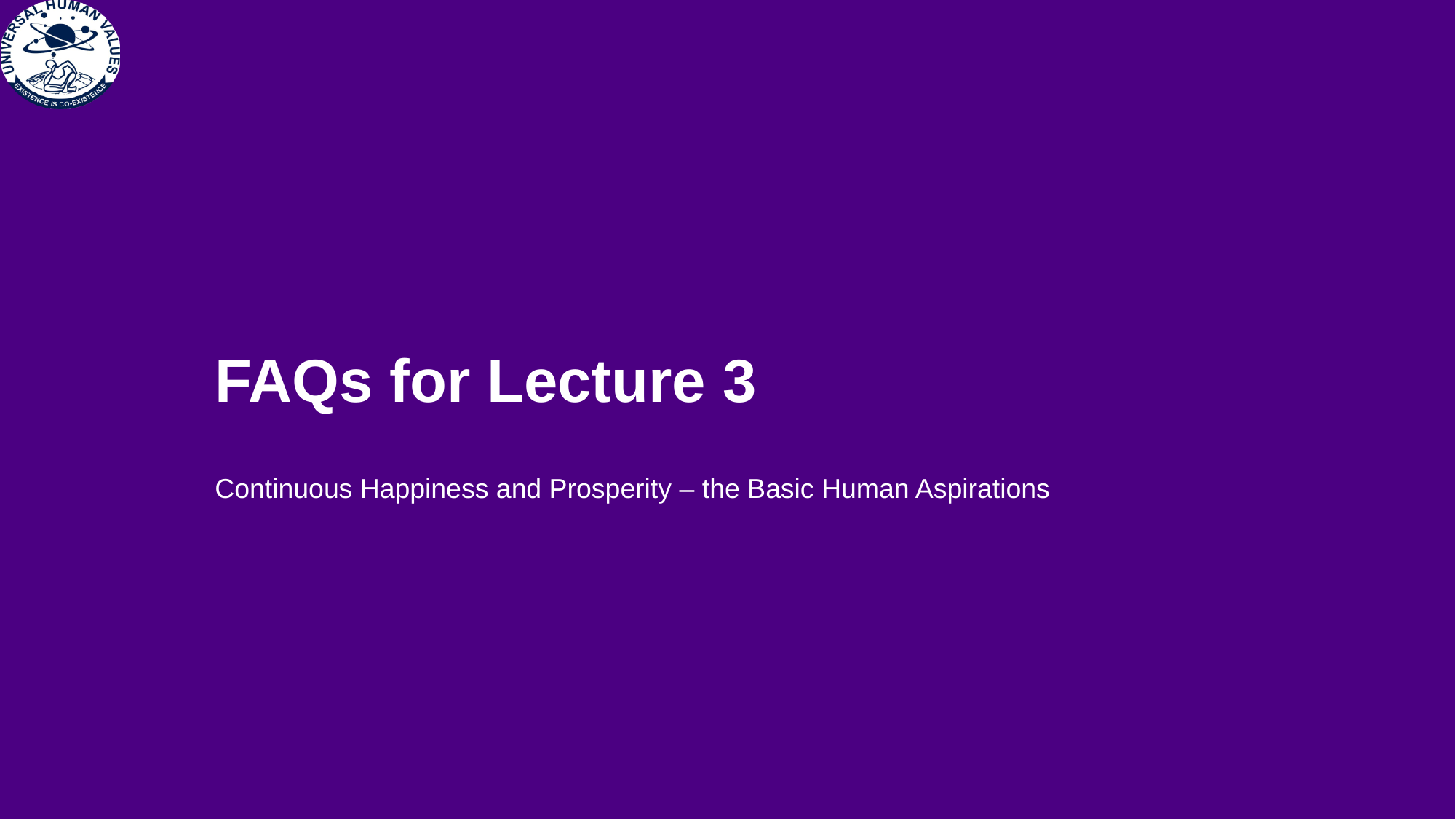

# FAQs for Lecture 3
Continuous Happiness and Prosperity – the Basic Human Aspirations